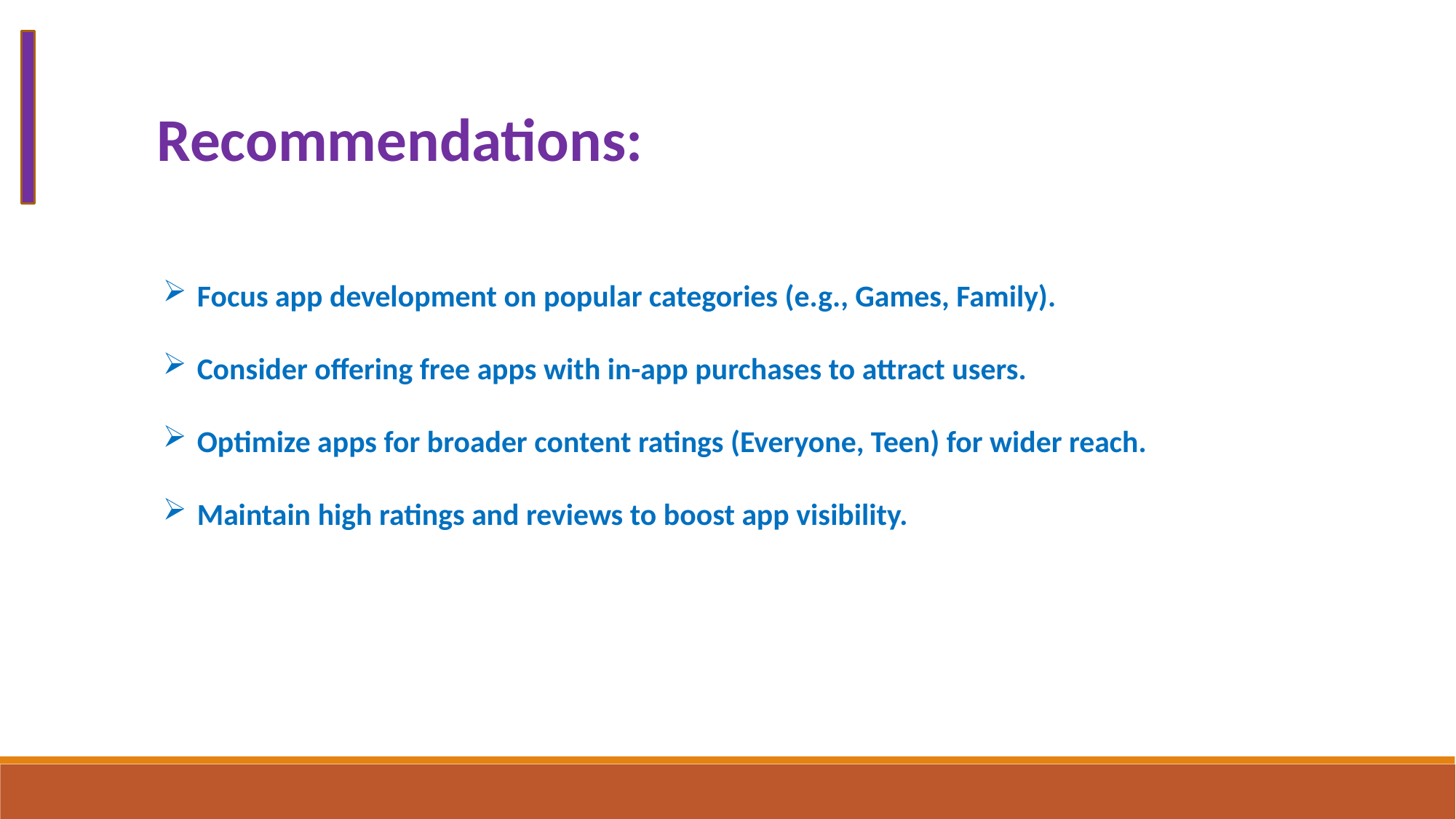

Recommendations:
Focus app development on popular categories (e.g., Games, Family).
Consider offering free apps with in-app purchases to attract users.
Optimize apps for broader content ratings (Everyone, Teen) for wider reach.
Maintain high ratings and reviews to boost app visibility.